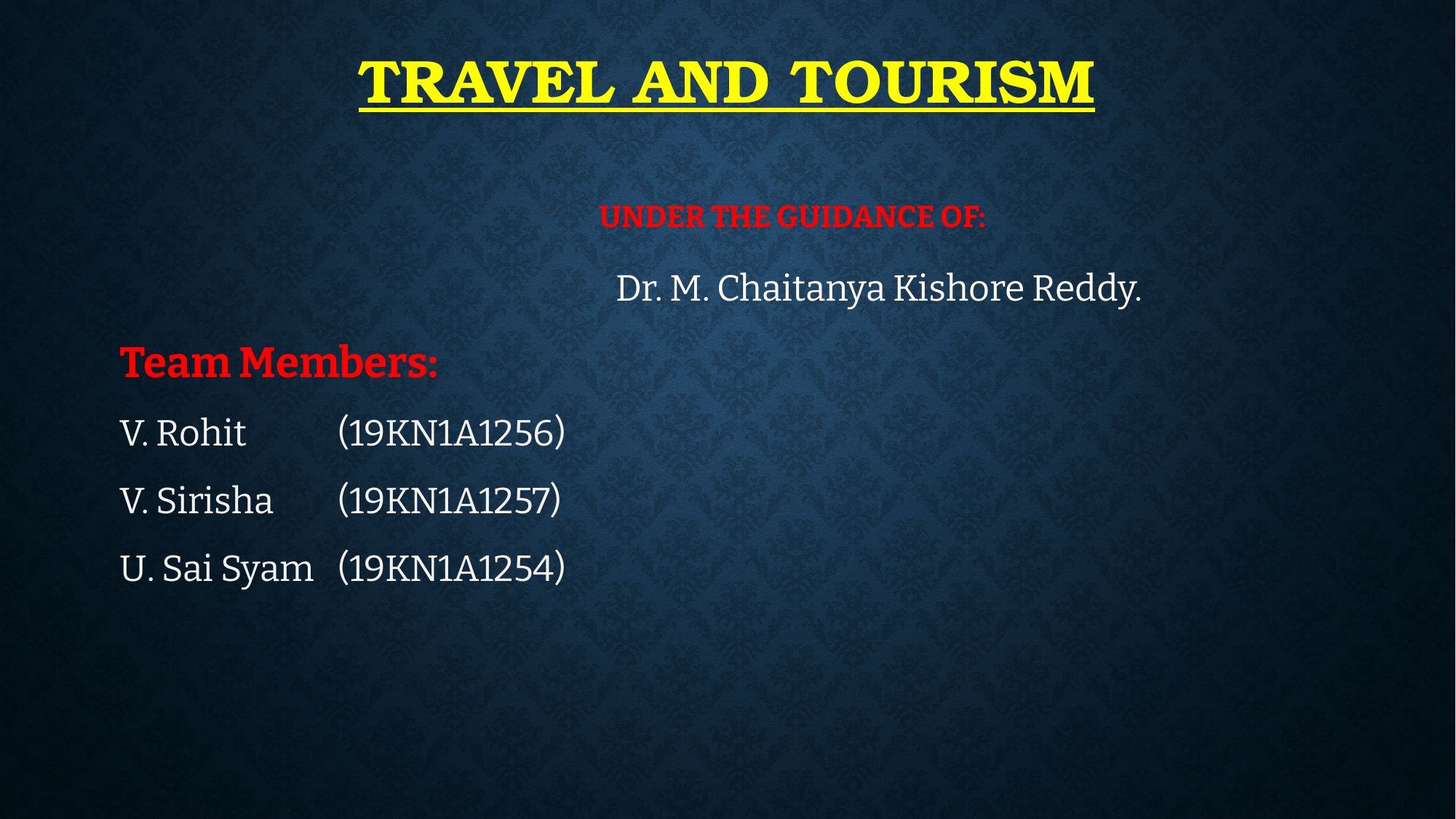

# TRAVEL AND TOURISM

                                                                                UNDER THE GUIDANCE OF:
                                                          Dr. M. Chaitanya Kishore Reddy.
Team Members:
V. Rohit      	(19KN1A1256)
V. Sirisha    	(19KN1A1257)
U. Sai Syam	(19KN1A1254)